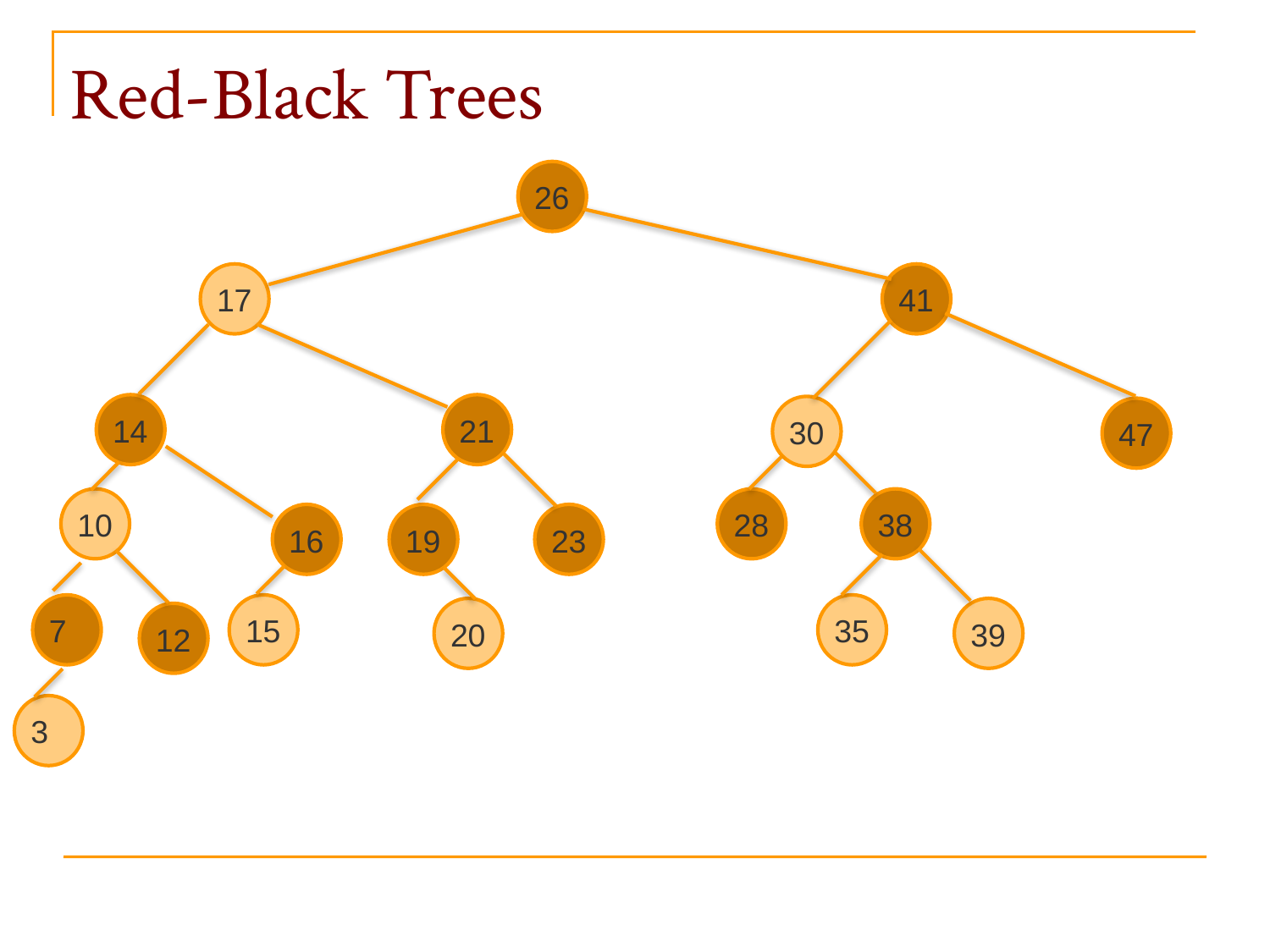

# Red-Black Trees

26

17

41

14

21

30

47

10

28

38

16

19

23

7

15

35

20

39

12

3